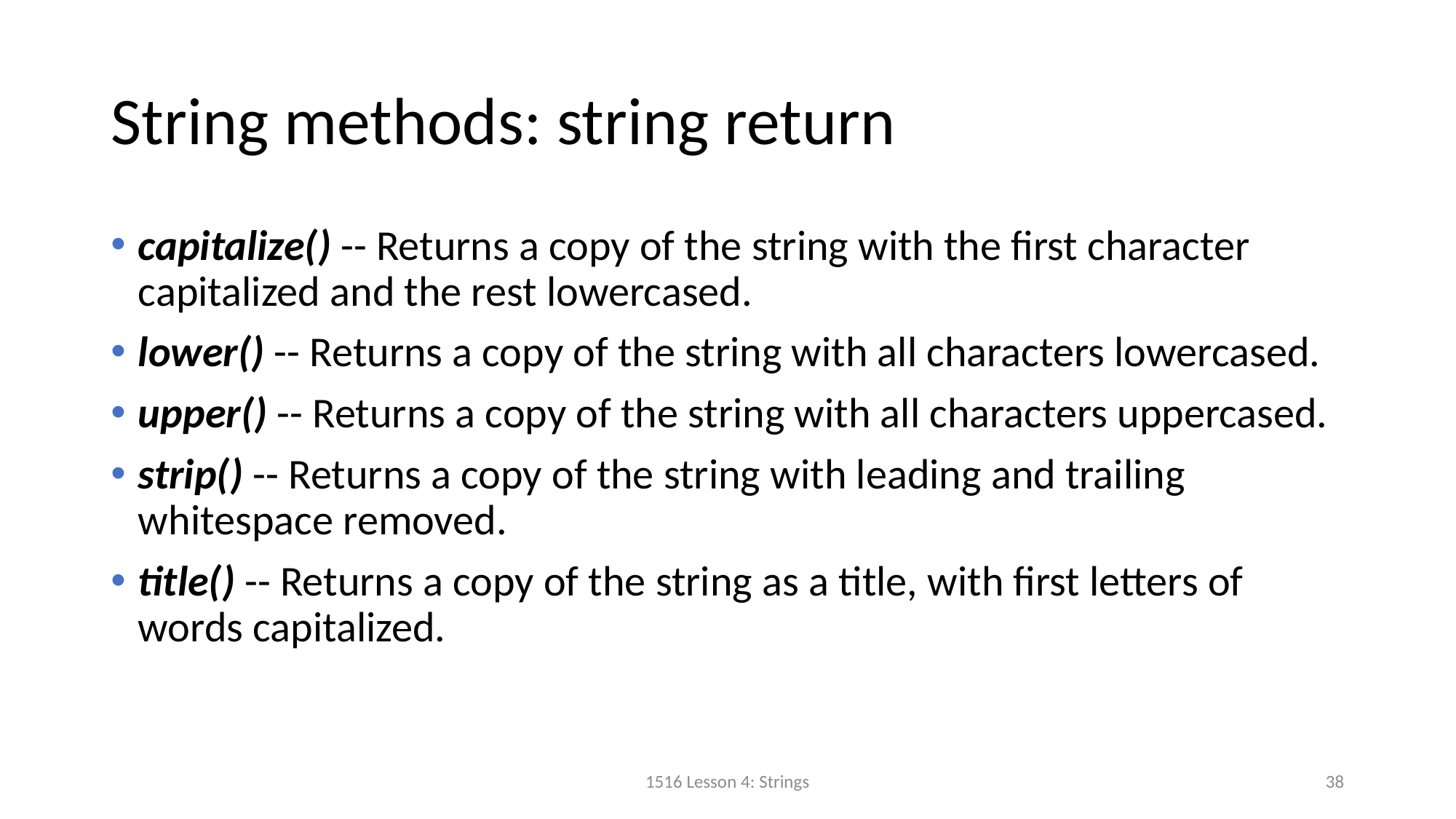

# String methods: string return
capitalize() -- Returns a copy of the string with the first character capitalized and the rest lowercased.
lower() -- Returns a copy of the string with all characters lowercased.
upper() -- Returns a copy of the string with all characters uppercased.
strip() -- Returns a copy of the string with leading and trailing whitespace removed.
title() -- Returns a copy of the string as a title, with first letters of words capitalized.

1516 Lesson 4: Strings
38